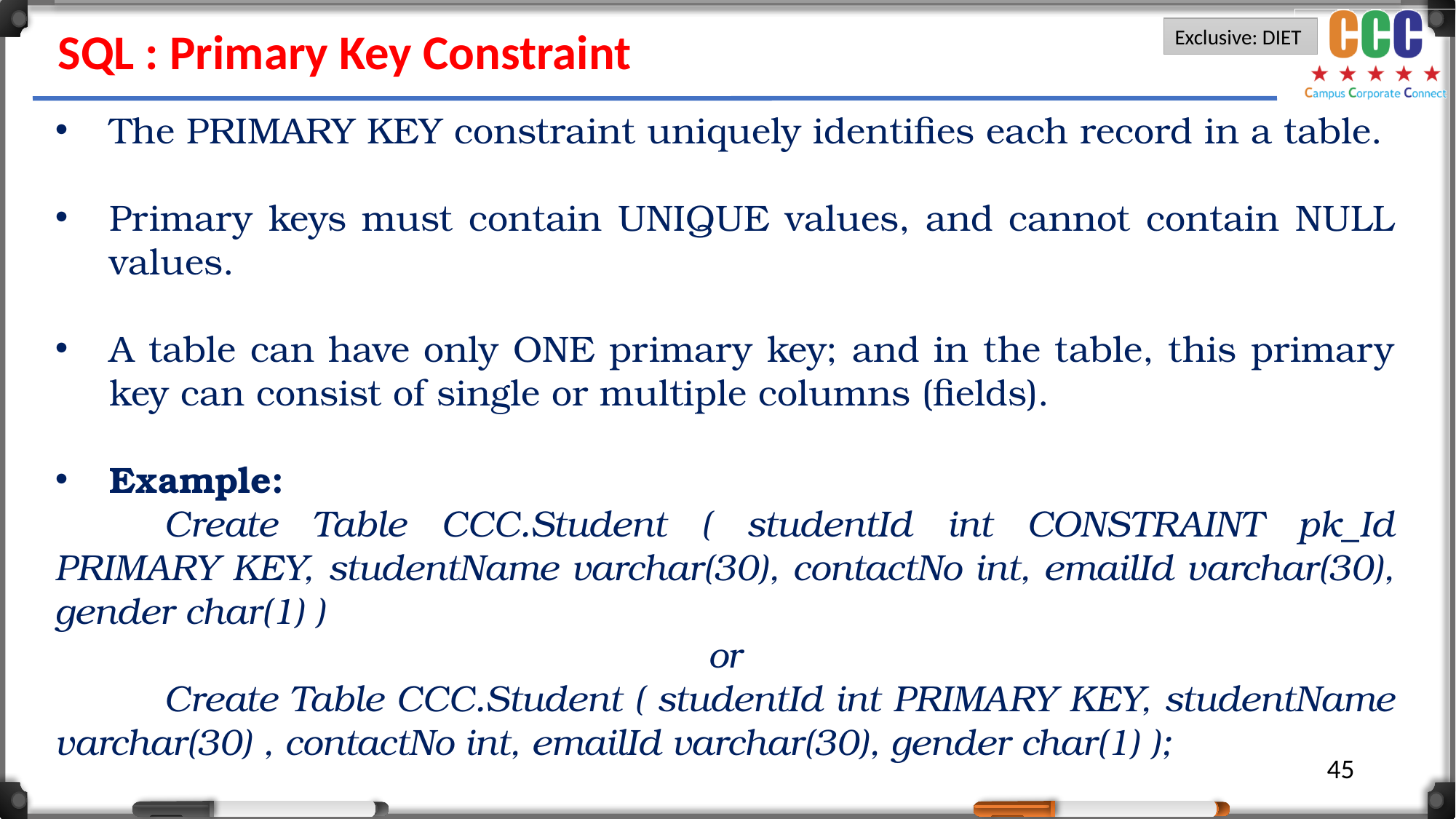

SQL : Primary Key Constraint
The PRIMARY KEY constraint uniquely identifies each record in a table.

Primary keys must contain UNIQUE values, and cannot contain NULL values.

A table can have only ONE primary key; and in the table, this primary key can consist of single or multiple columns (fields).

Example:
	Create Table CCC.Student ( studentId int CONSTRAINT pk_Id PRIMARY KEY, studentName varchar(30), contactNo int, emailId varchar(30), gender char(1) )
or
	Create Table CCC.Student ( studentId int PRIMARY KEY, studentName varchar(30) , contactNo int, emailId varchar(30), gender char(1) );